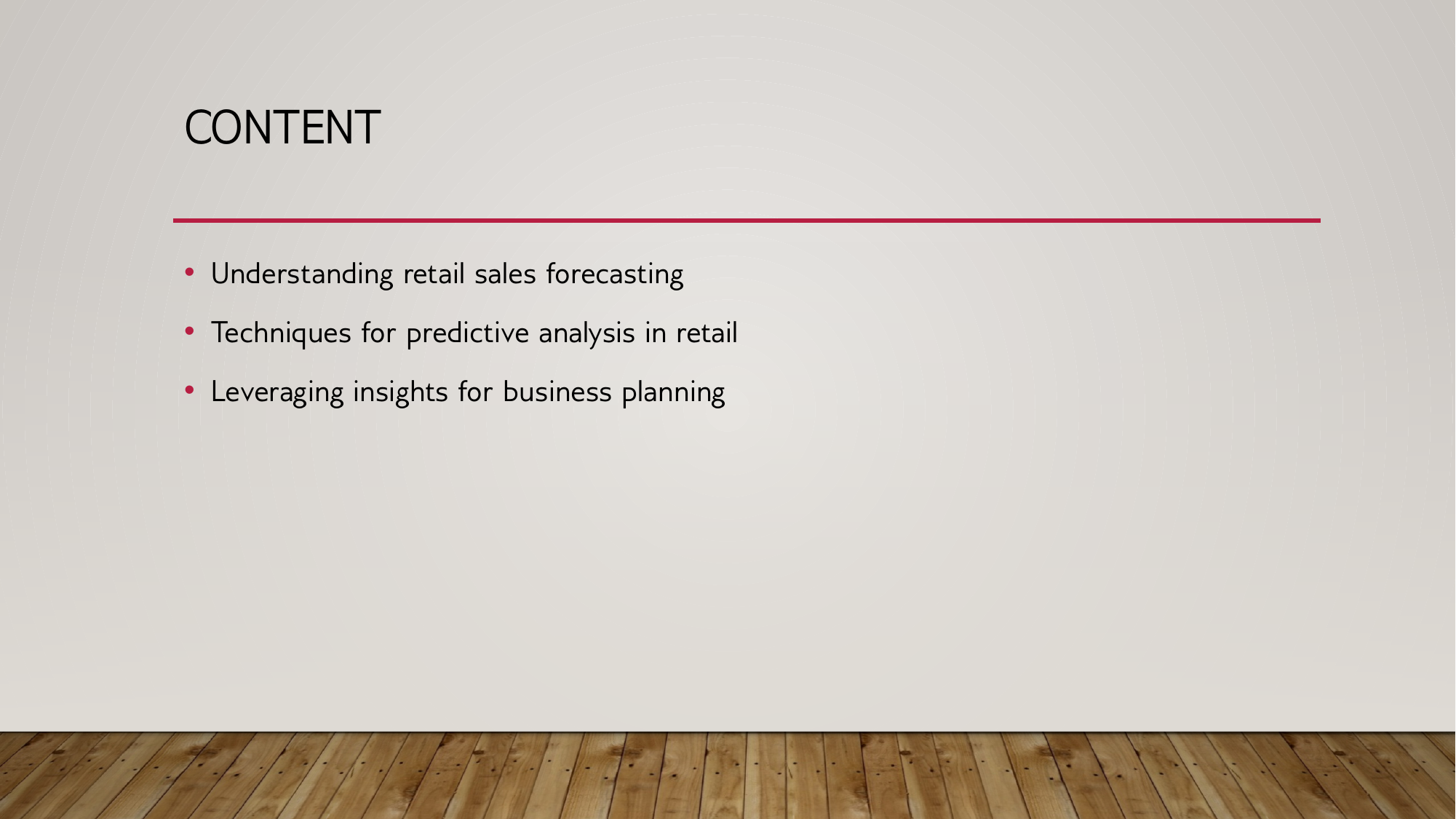

# Content
Understanding retail sales forecasting
Techniques for predictive analysis in retail
Leveraging insights for business planning